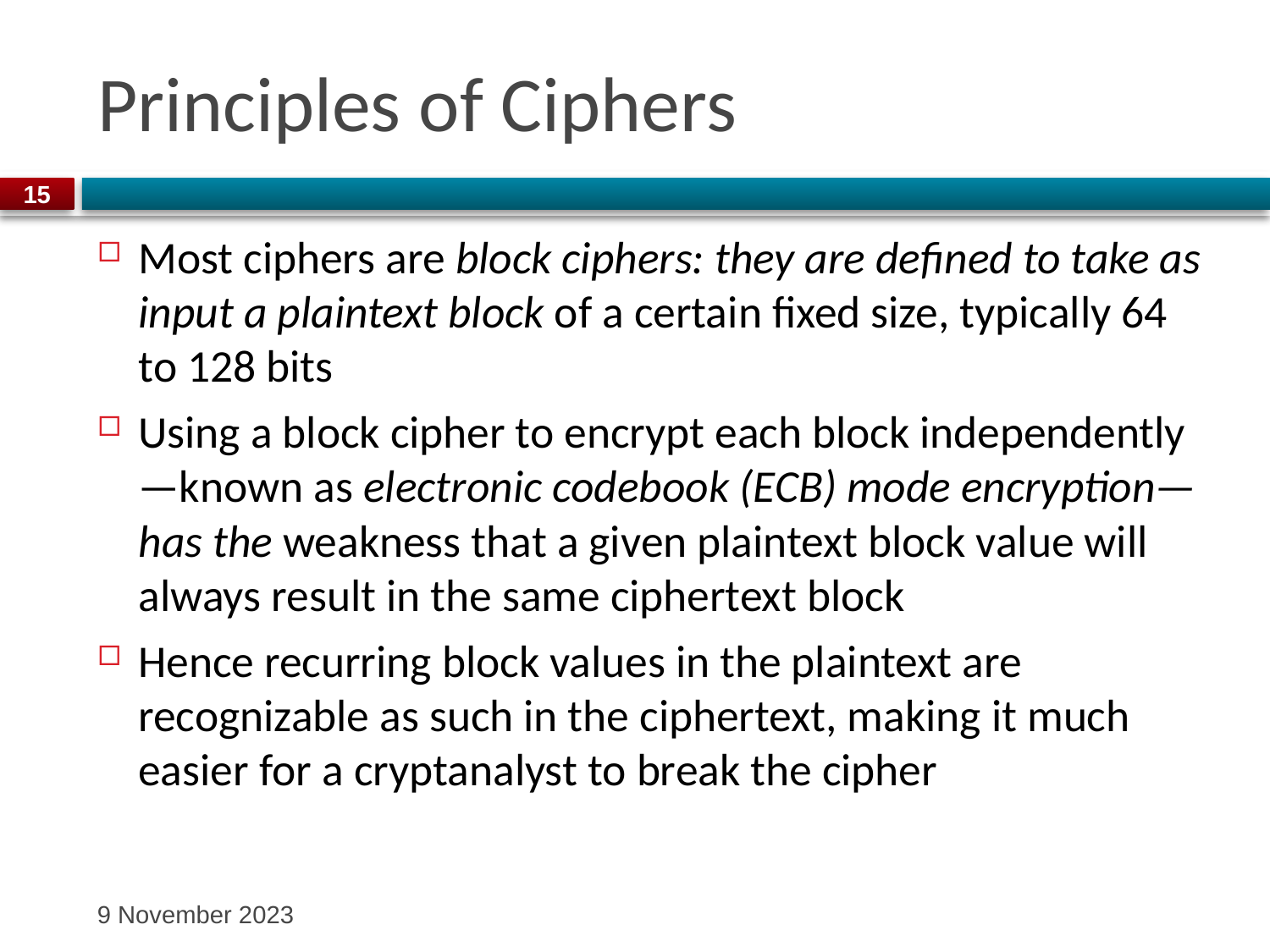

# Principles of Ciphers
15
Most ciphers are block ciphers: they are defined to take as input a plaintext block of a certain fixed size, typically 64 to 128 bits
Using a block cipher to encrypt each block independently—known as electronic codebook (ECB) mode encryption—has the weakness that a given plaintext block value will always result in the same ciphertext block
Hence recurring block values in the plaintext are recognizable as such in the ciphertext, making it much easier for a cryptanalyst to break the cipher
9 November 2023